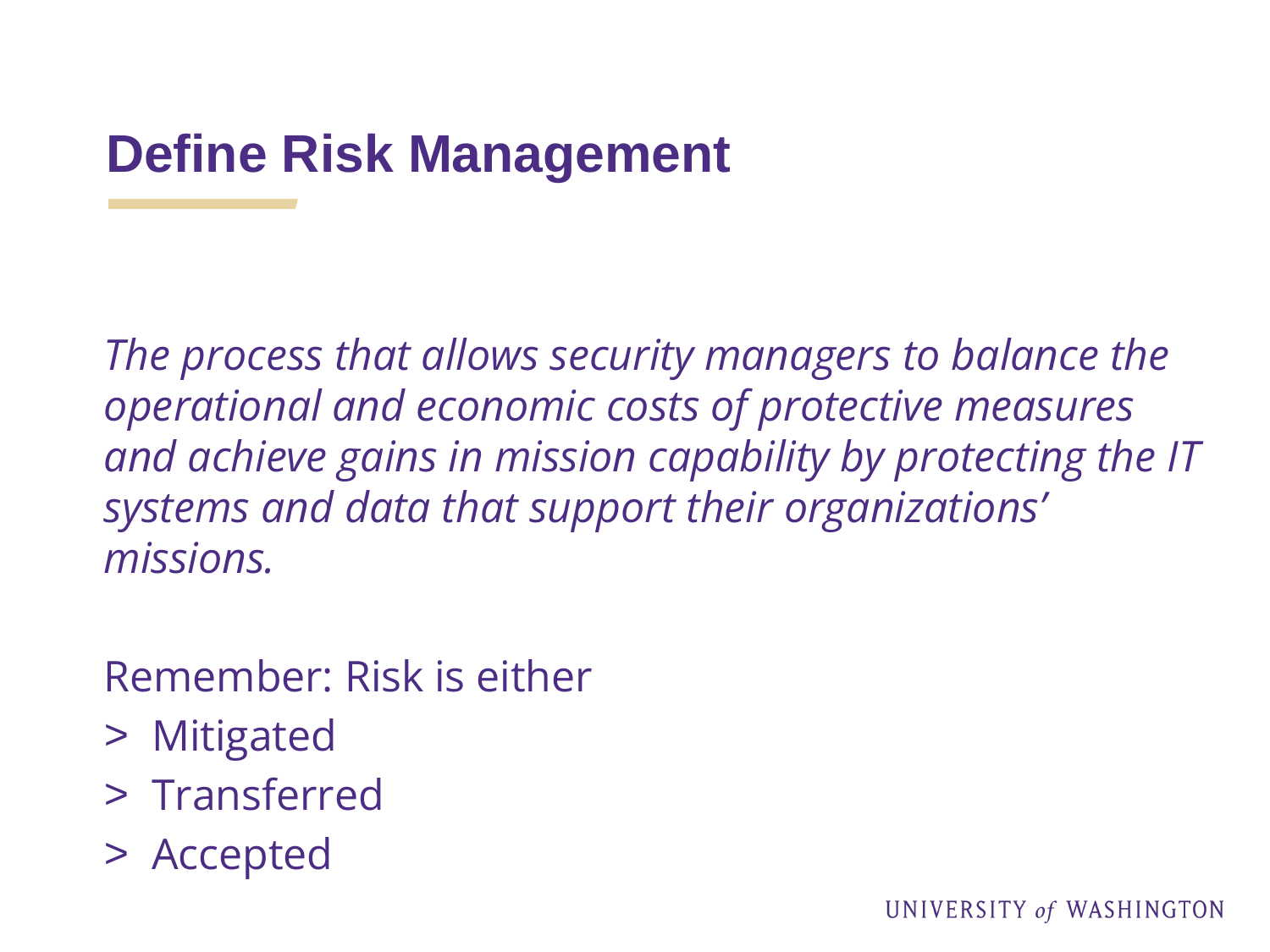

# Define Risk Management
The process that allows security managers to balance the operational and economic costs of protective measures and achieve gains in mission capability by protecting the IT systems and data that support their organizations’ missions.

Remember: Risk is either
Mitigated
Transferred
Accepted